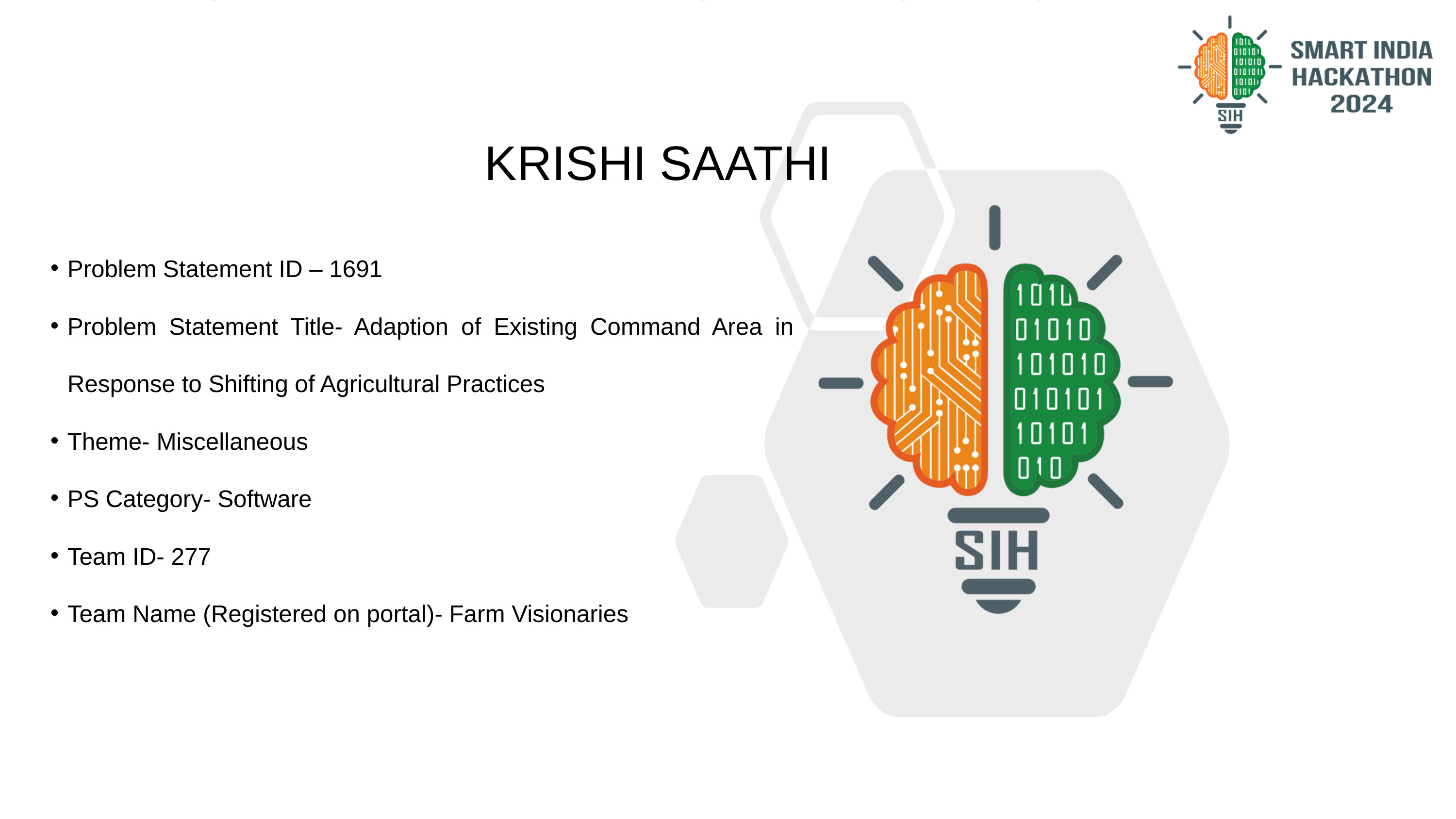

SMART INDIA HACKATHON 2024

KRISHI SAATHI

Problem Statement ID – 1691
Problem Statement Title- Adaption of Existing Command Area in Response to Shifting of Agricultural Practices
Theme- Miscellaneous
PS Category- Software
Team ID- 277
Team Name (Registered on portal)- Farm Visionaries